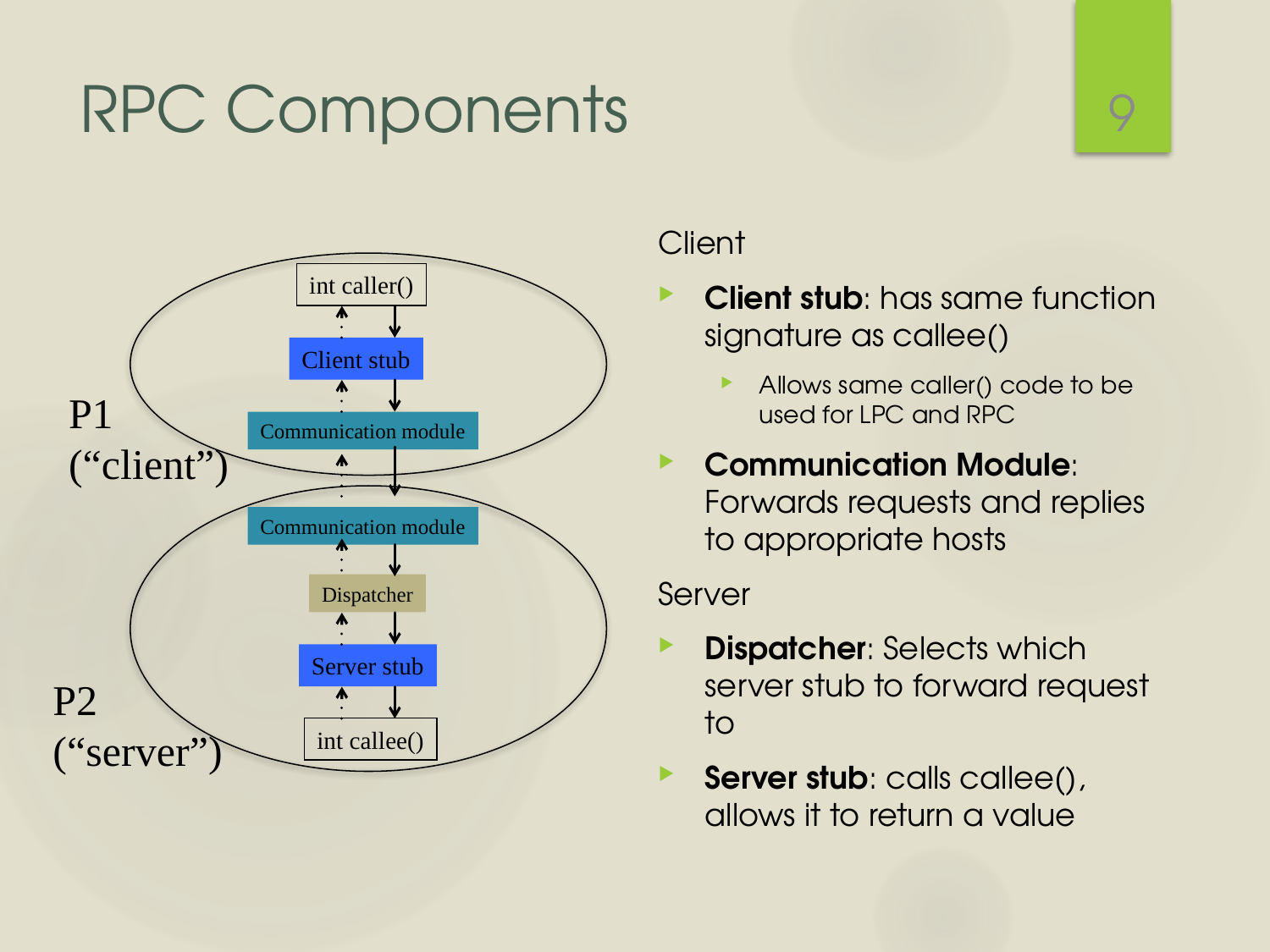

9
# RPC Components
Client
Client stub: has same function signature as callee()
Allows same caller() code to be used for LPC and RPC
Communication Module: Forwards requests and replies to appropriate hosts
Server
Dispatcher: Selects which server stub to forward request to
Server stub: calls callee(), allows it to return a value

int caller()
Client stub
P1
(“client”)
Communication module

Communication module
Dispatcher
Server stub
P2
(“server”)
int callee()